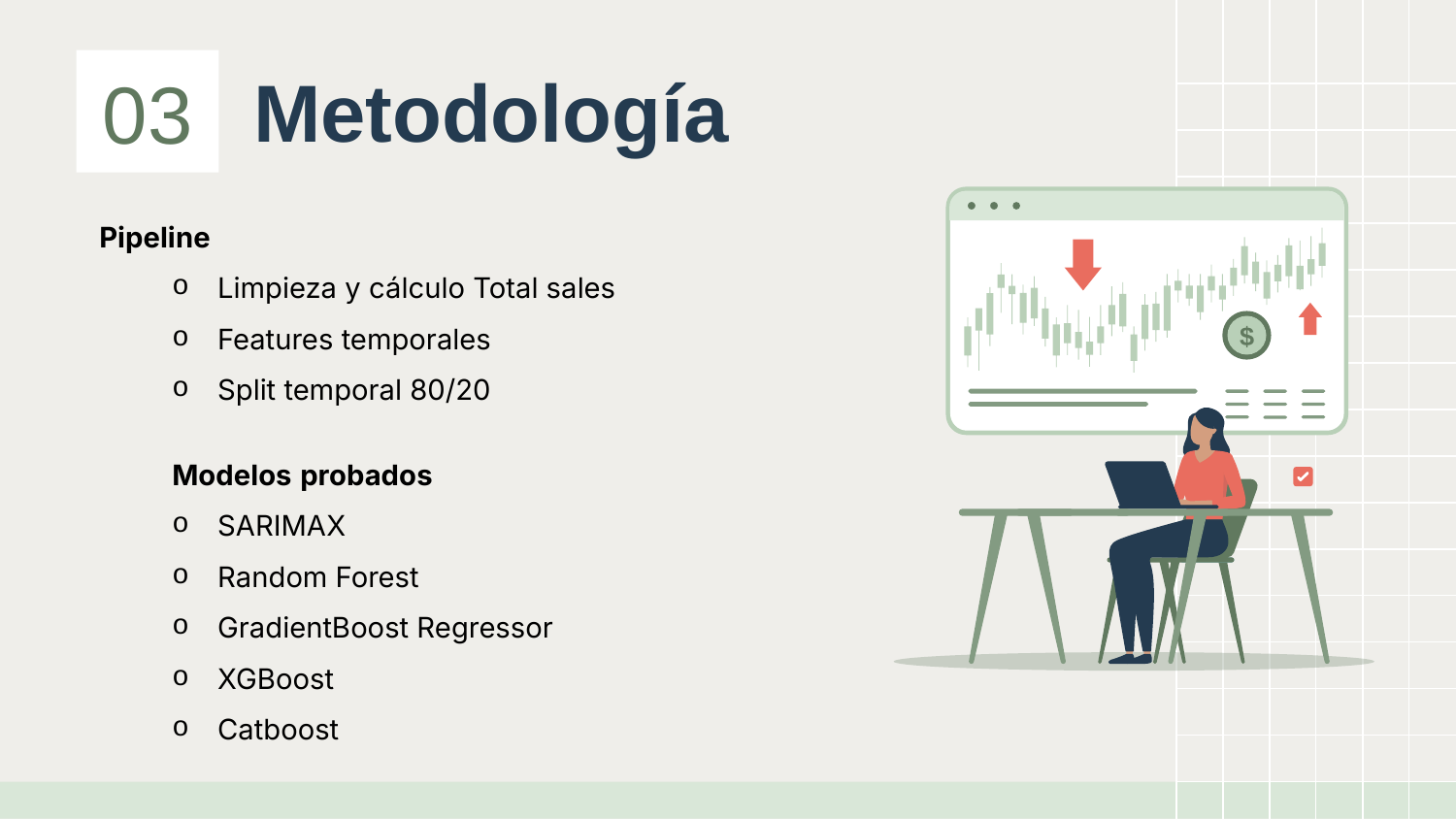

03
# Metodología

$

Pipeline
Limpieza y cálculo Total sales
Features temporales
Split temporal 80/20

Modelos probados
SARIMAX
Random Forest
GradientBoost Regressor
XGBoost
Catboost